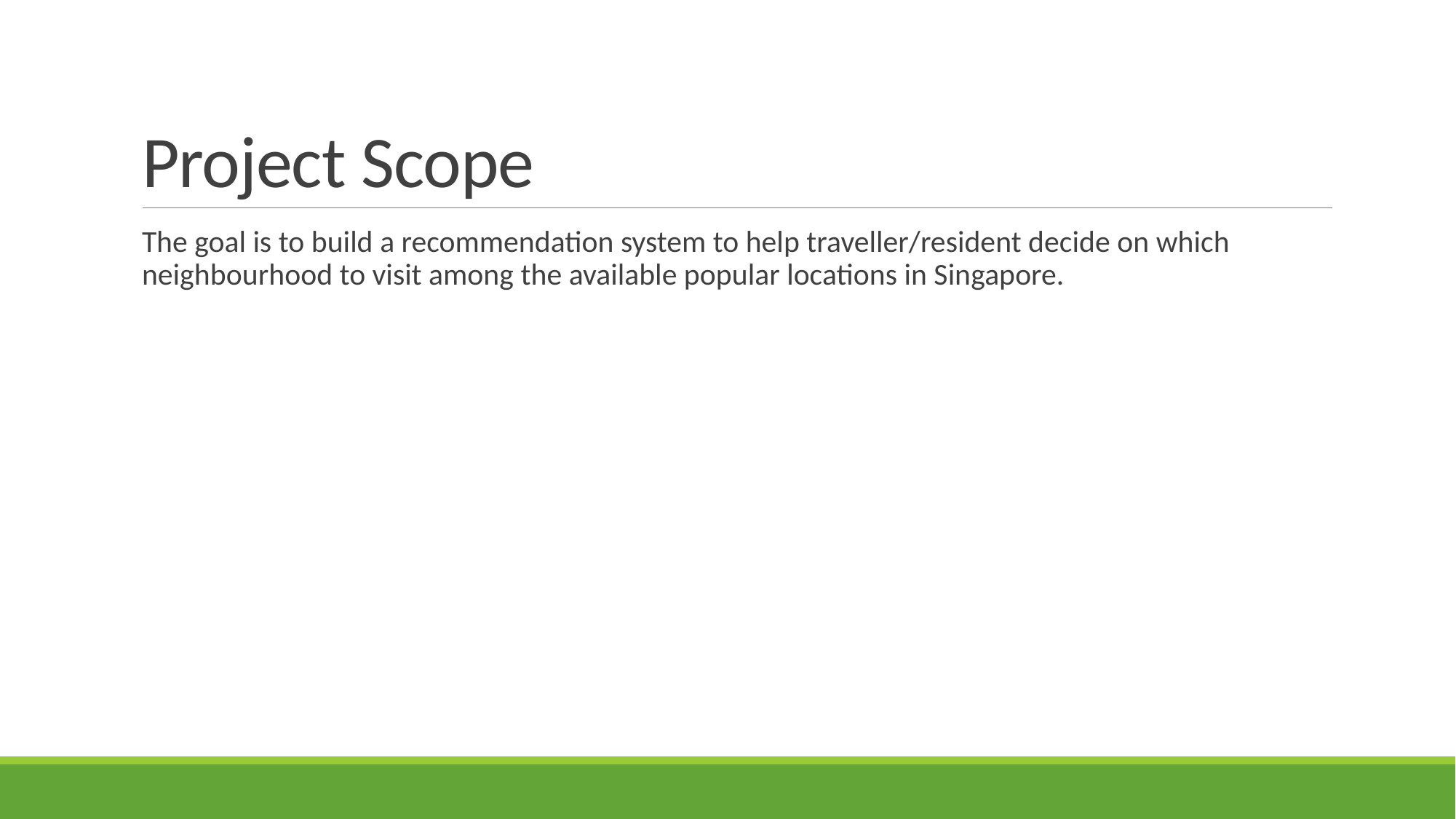

# Project Scope
The goal is to build a recommendation system to help traveller/resident decide on which neighbourhood to visit among the available popular locations in Singapore.